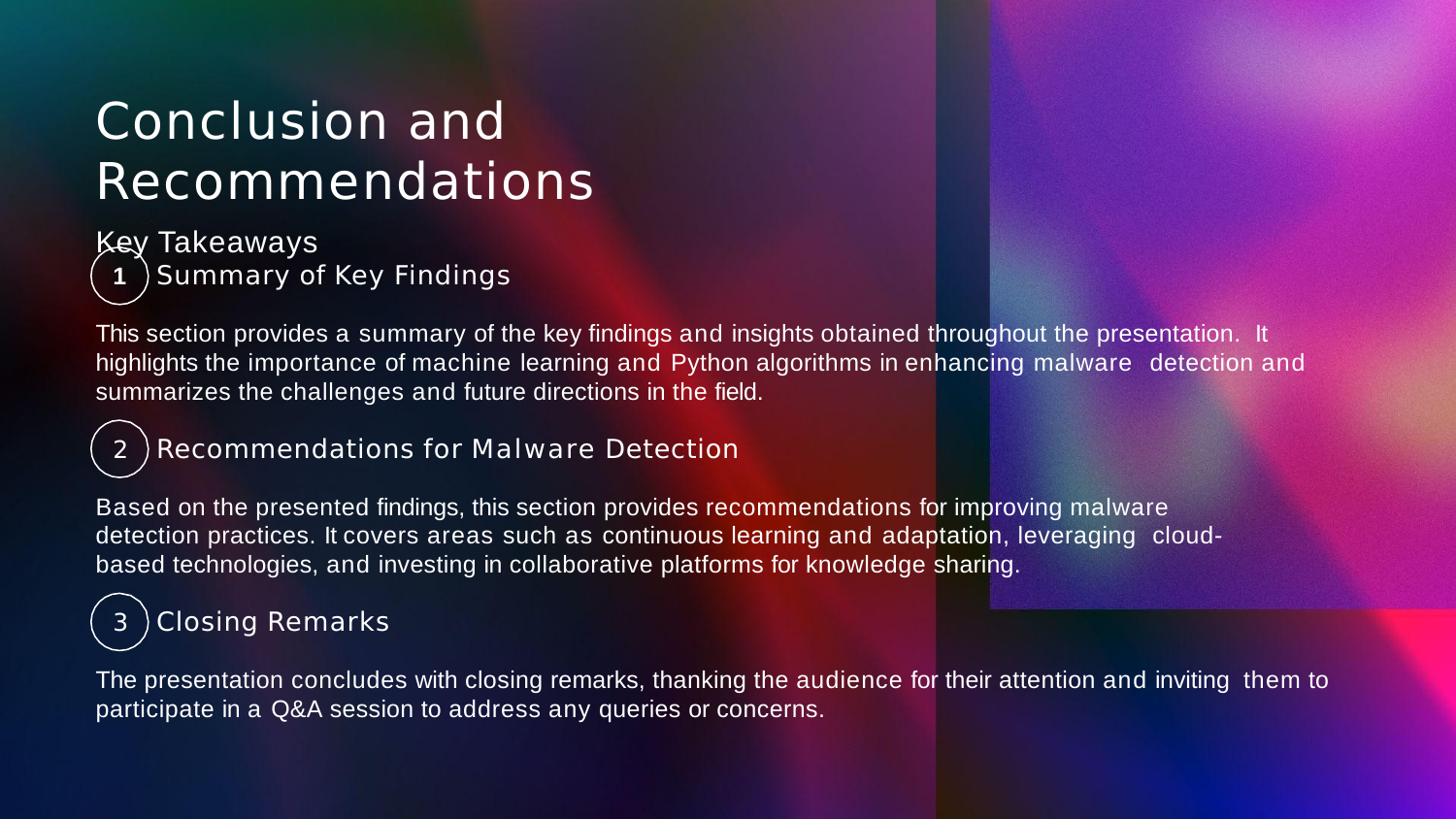

# Conclusion and Recommendations
Key Takeaways

Summary of Key Findings
1
This section provides a summary of the key findings and insights obtained throughout the presentation.  It highlights the importance of machine learning and Python algorithms in enhancing malware  detection and summarizes the challenges and future directions in the field.
Recommendations for Malware Detection
Based on the presented findings, this section provides recommendations for improving malware  detection practices. It covers areas such as continuous learning and adaptation, leveraging  cloud-based technologies, and investing in collaborative platforms for knowledge sharing.
Closing Remarks
The presentation concludes with closing remarks, thanking the audience for their attention and inviting  them to participate in a Q&A session to address any queries or concerns.